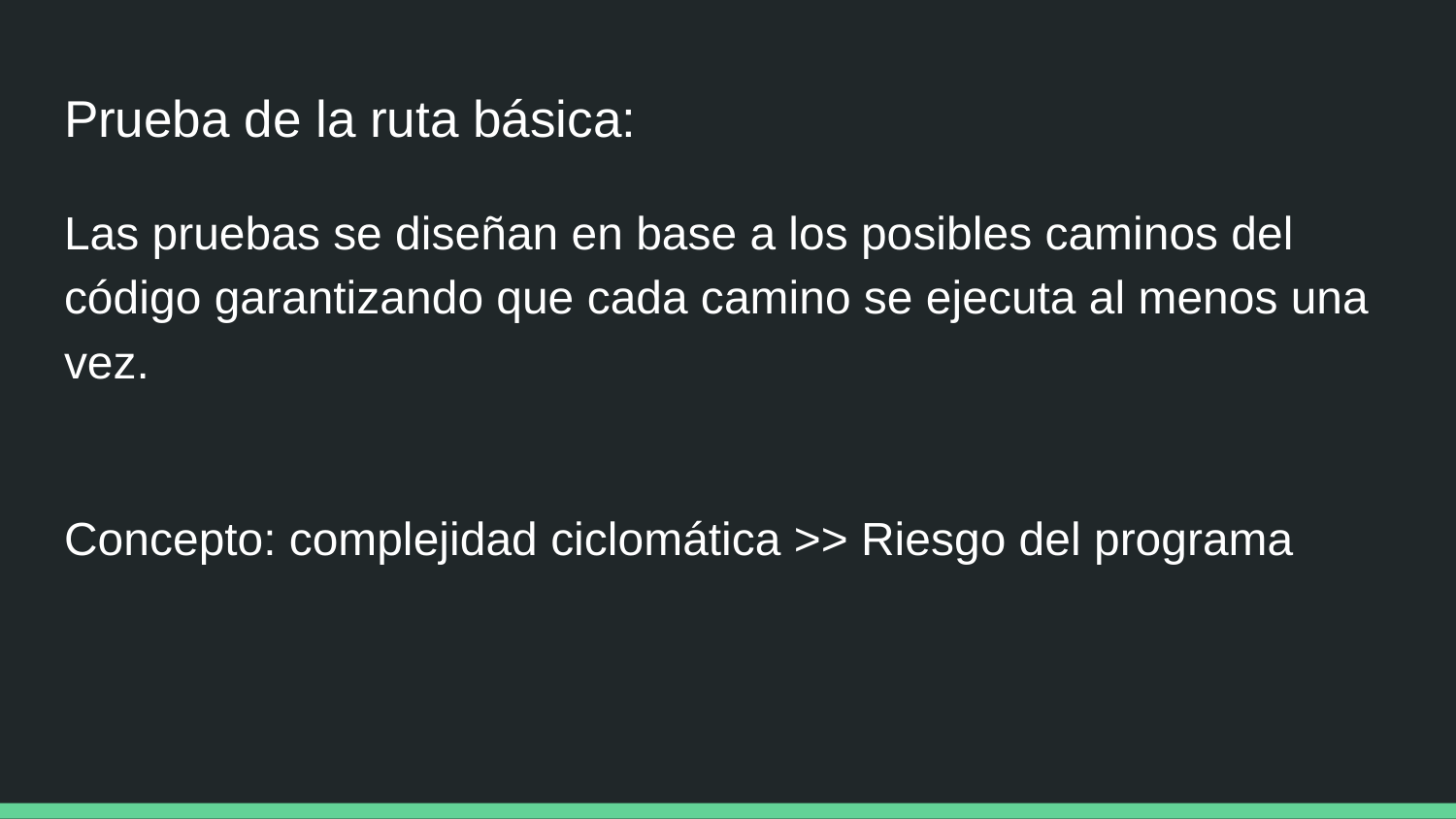

# Prueba de la ruta básica:
Las pruebas se diseñan en base a los posibles caminos del código garantizando que cada camino se ejecuta al menos una vez.

Concepto: complejidad ciclomática >> Riesgo del programa